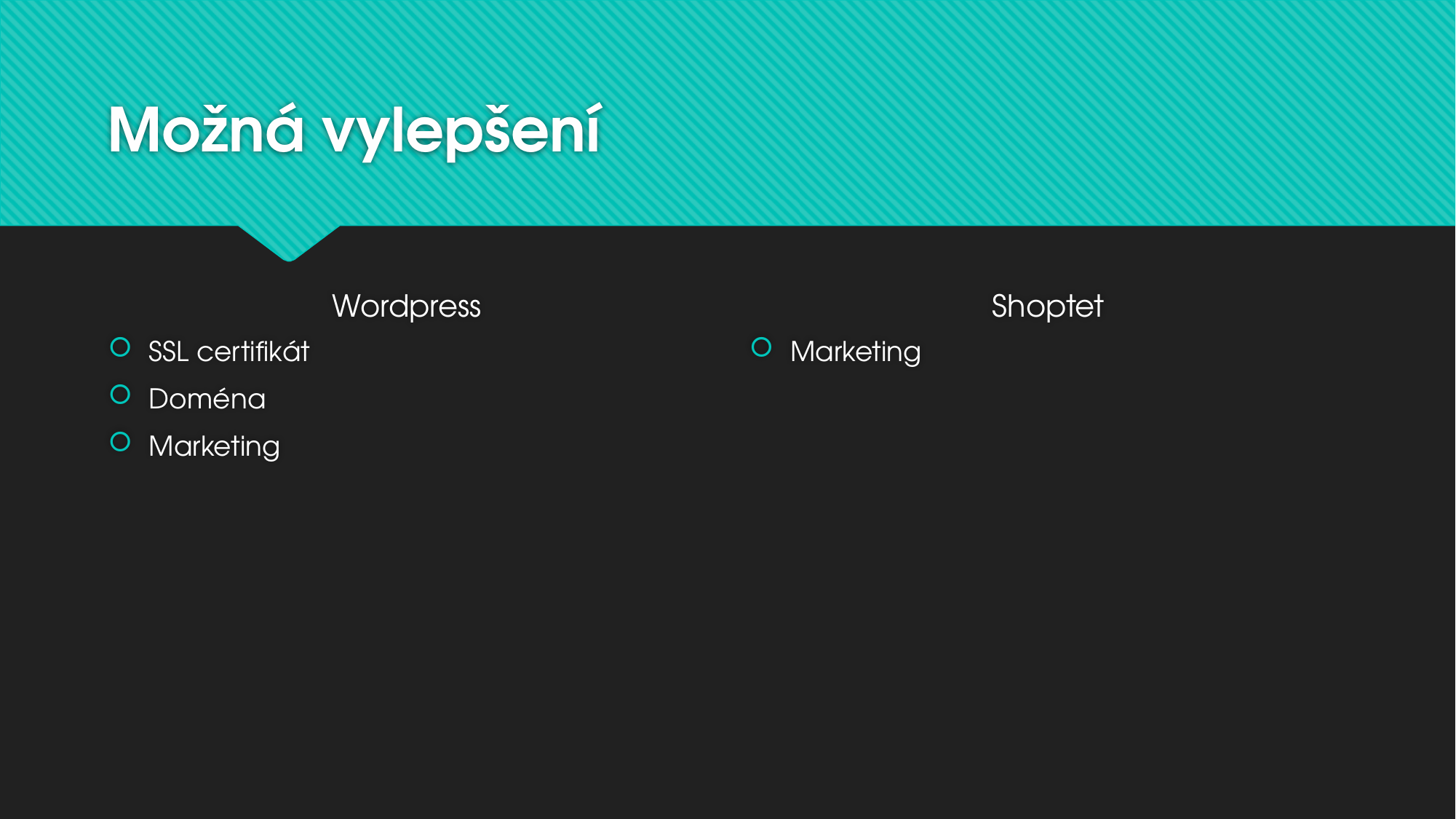

# Možná vylepšení
Wordpress
Shoptet
SSL certifikát
Doména
Marketing
Marketing